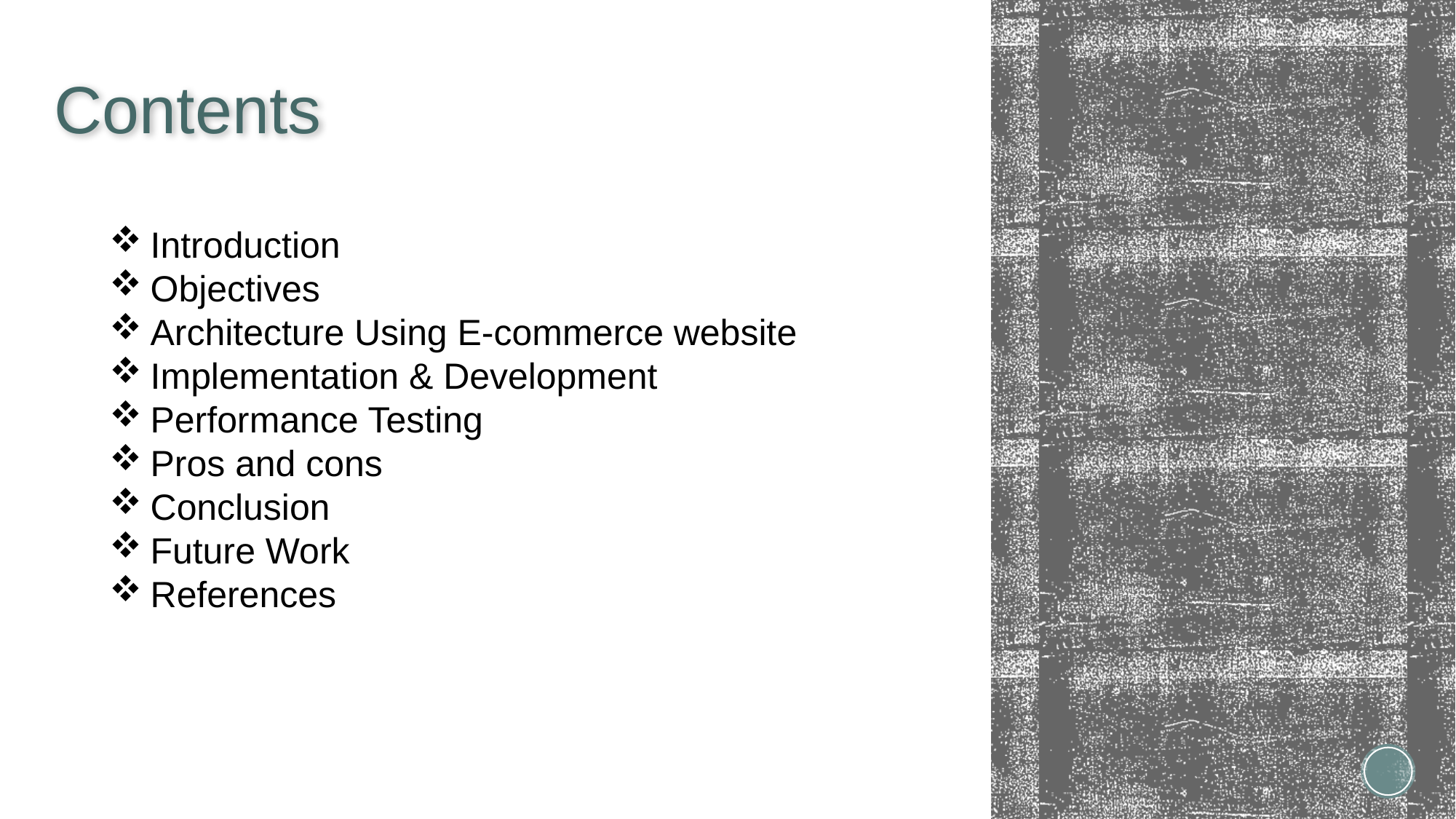

Contents
Introduction
Objectives
Architecture Using E-commerce website
Implementation & Development
Performance Testing
Pros and cons
Conclusion
Future Work
References